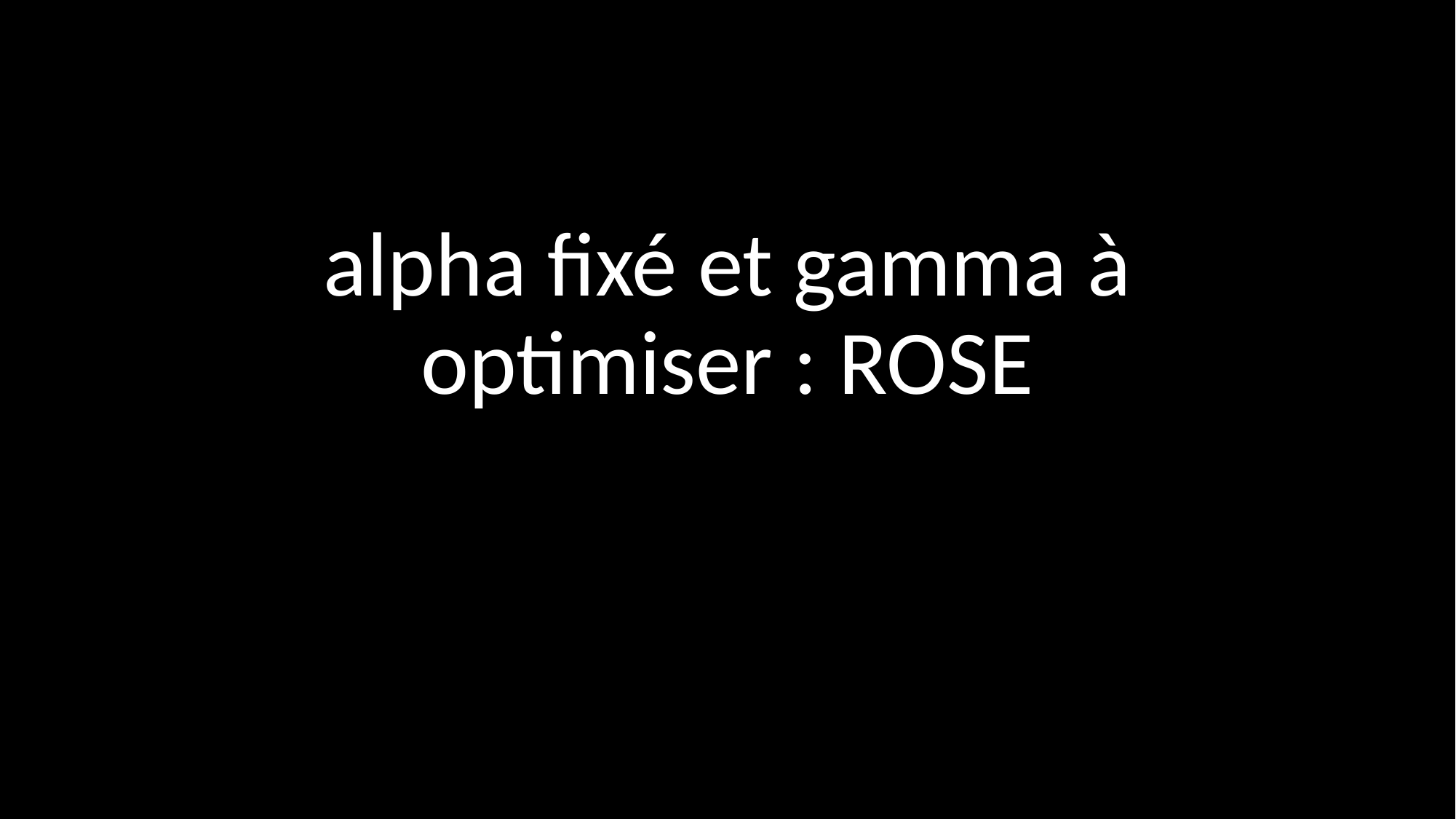

# alpha fixé et gamma à optimiser : ROSE